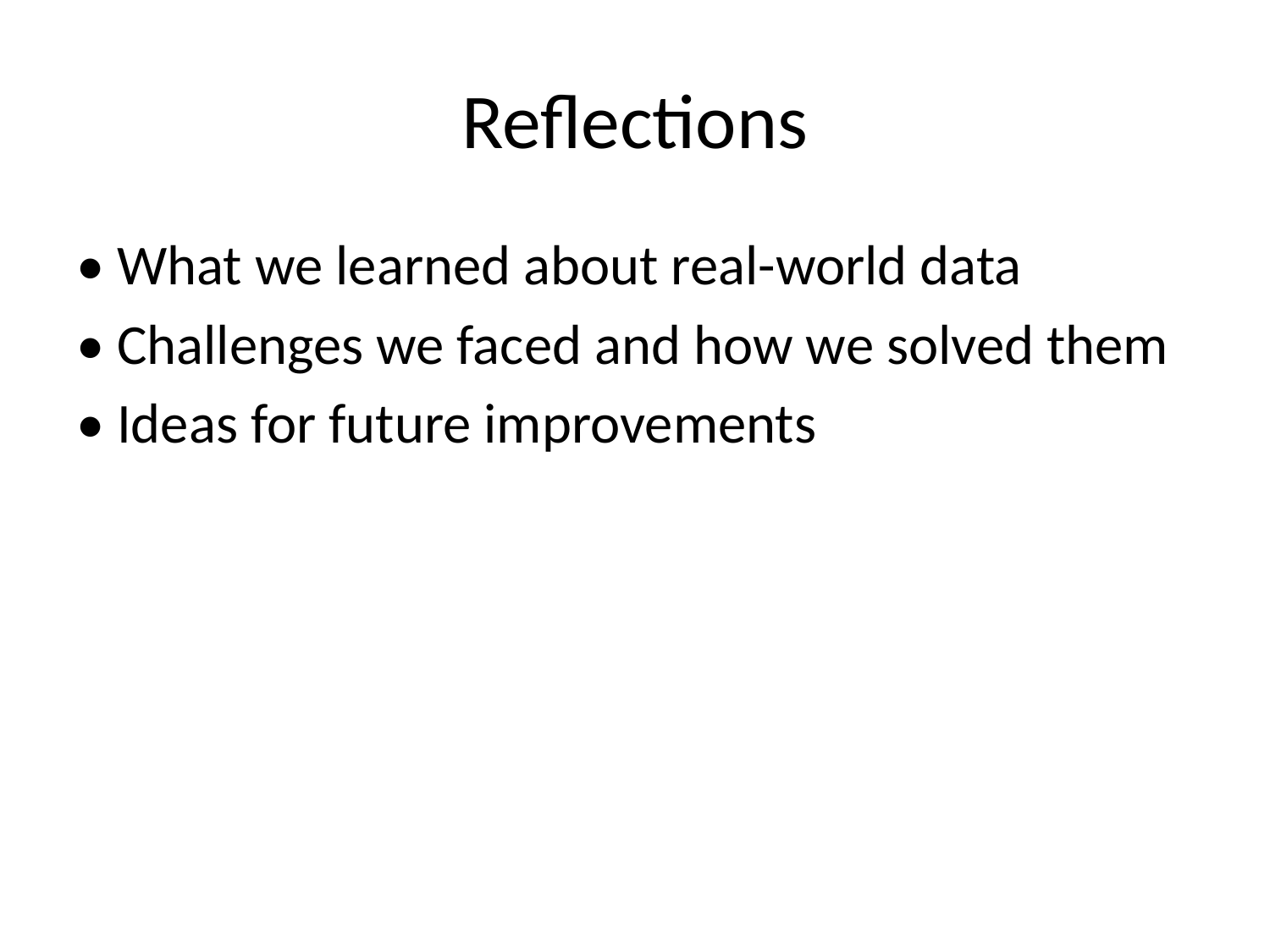

# Reflections
• What we learned about real-world data
• Challenges we faced and how we solved them
• Ideas for future improvements